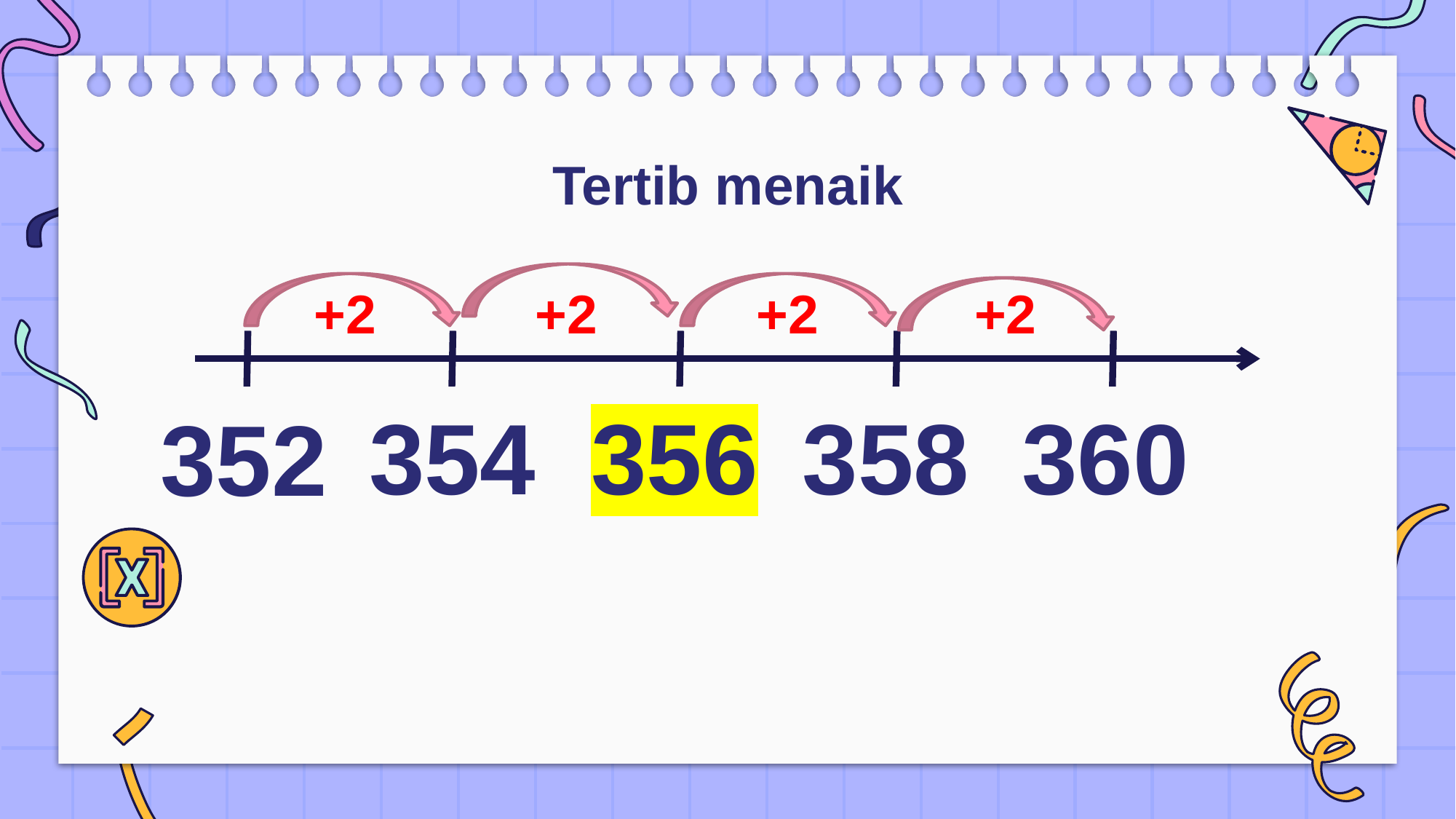

# Tertib menaik

+2
+2
+2
+2
358
360
354
356
352